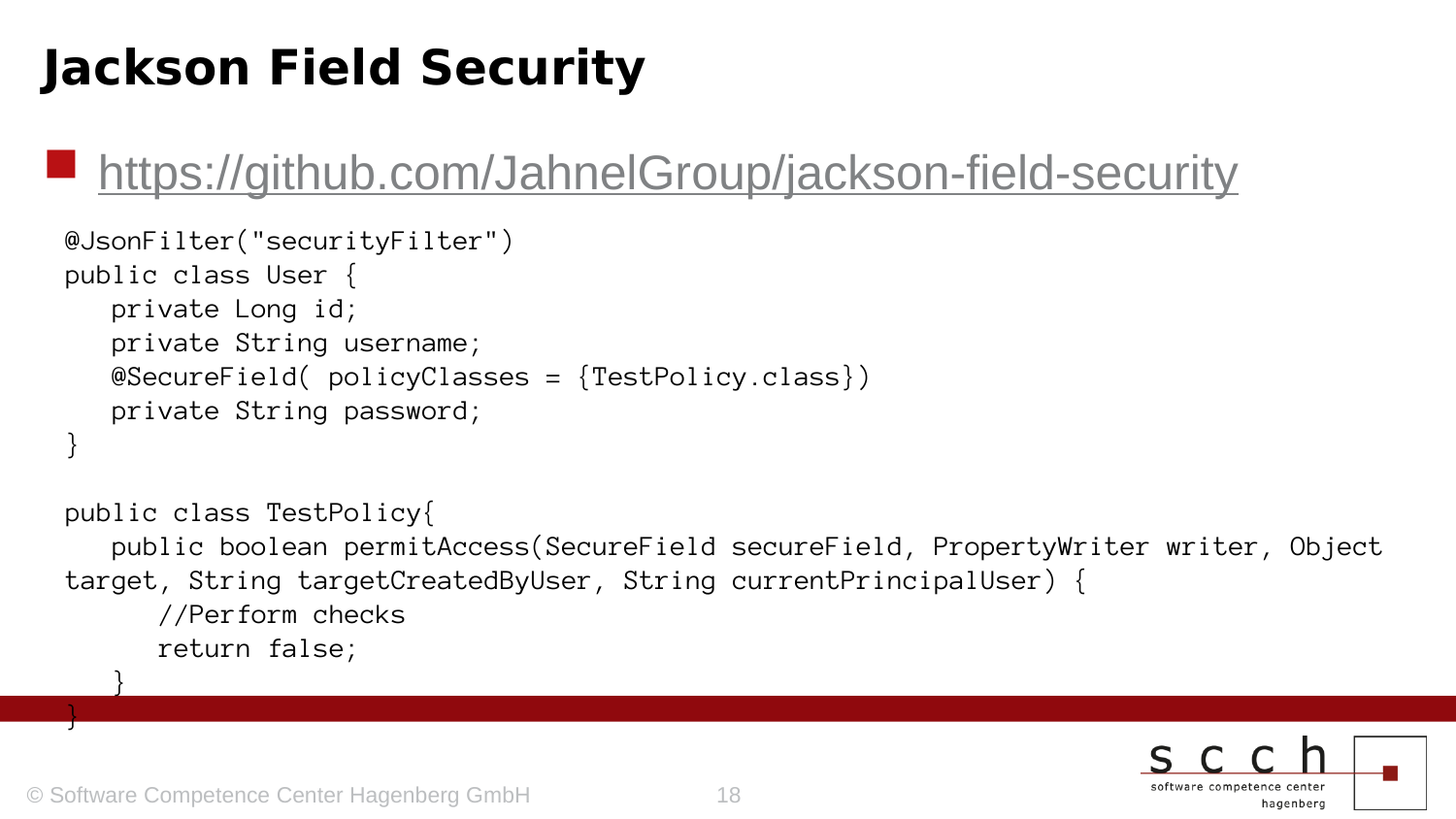

# Jackson Field Security
https://github.com/JahnelGroup/jackson-field-security

@JsonFilter("securityFilter")
public class User {
   private Long id;
   private String username;
   @SecureField( policyClasses = {TestPolicy.class})
   private String password;
}

public class TestPolicy{
   public boolean permitAccess(SecureField secureField, PropertyWriter writer, Object target, String targetCreatedByUser, String currentPrincipalUser) {
      //Perform checks
      return false;
   }
}
© Software Competence Center Hagenberg GmbH
18